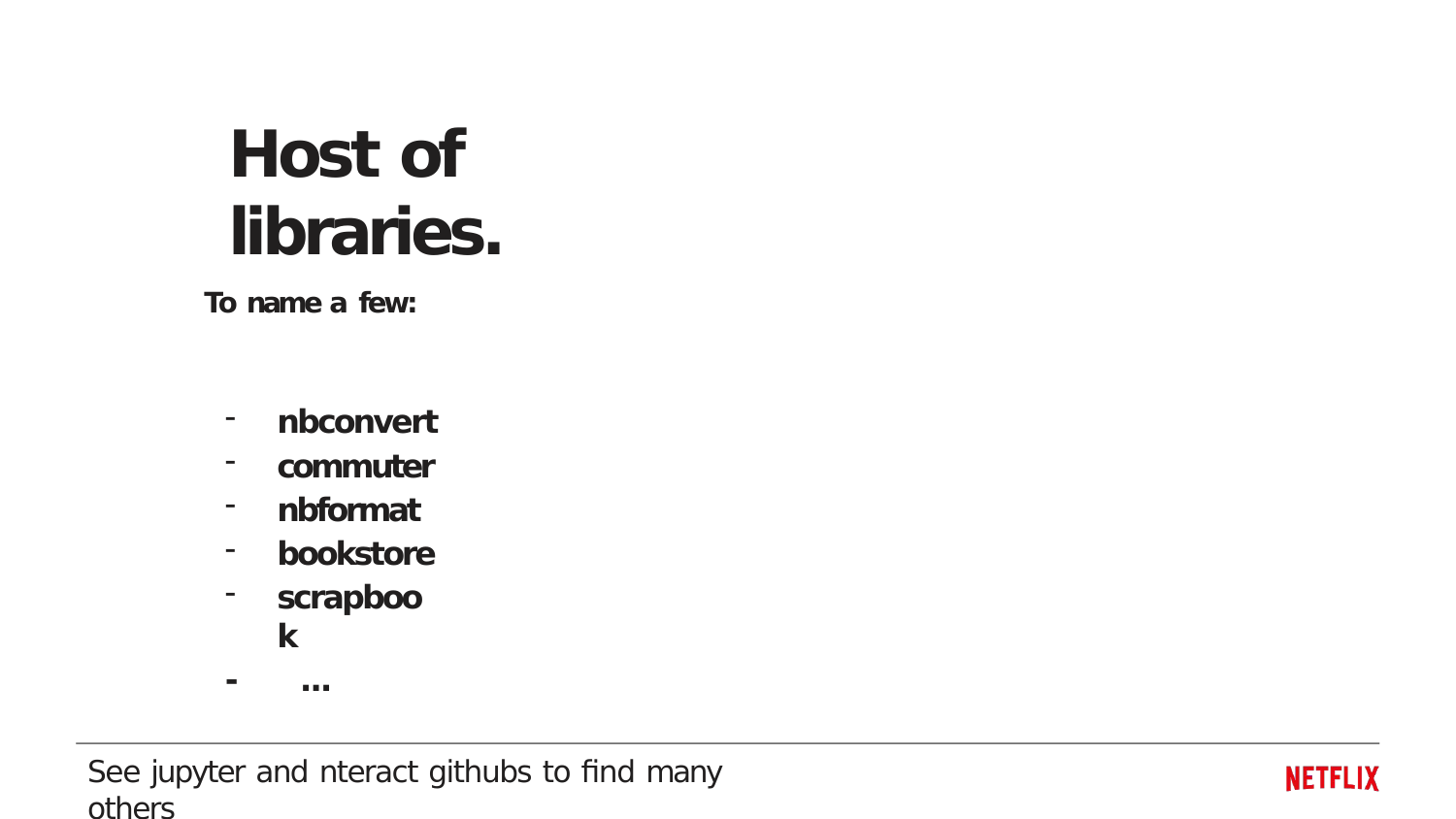

# Host of libraries.
To name a few:

nbconvert
commuter
nbformat
bookstore
scrapbook
-	...
See jupyter and nteract githubs to find many others